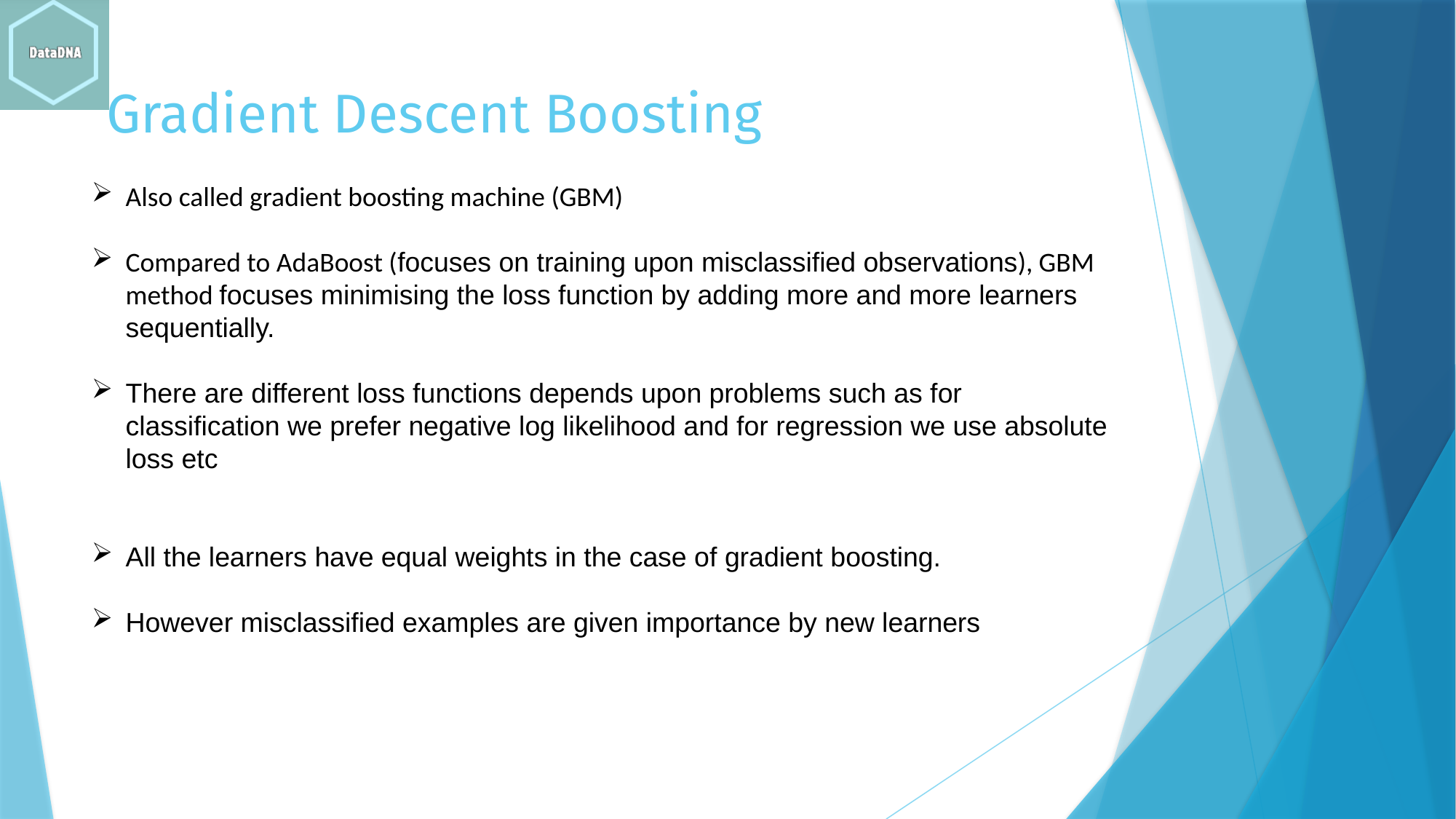

# Gradient Descent Boosting
Also called gradient boosting machine (GBM)

Compared to AdaBoost (focuses on training upon misclassified observations), GBM method focuses minimising the loss function by adding more and more learners sequentially.

There are different loss functions depends upon problems such as for classification we prefer negative log likelihood and for regression we use absolute loss etc

All the learners have equal weights in the case of gradient boosting.

However misclassified examples are given importance by new learners